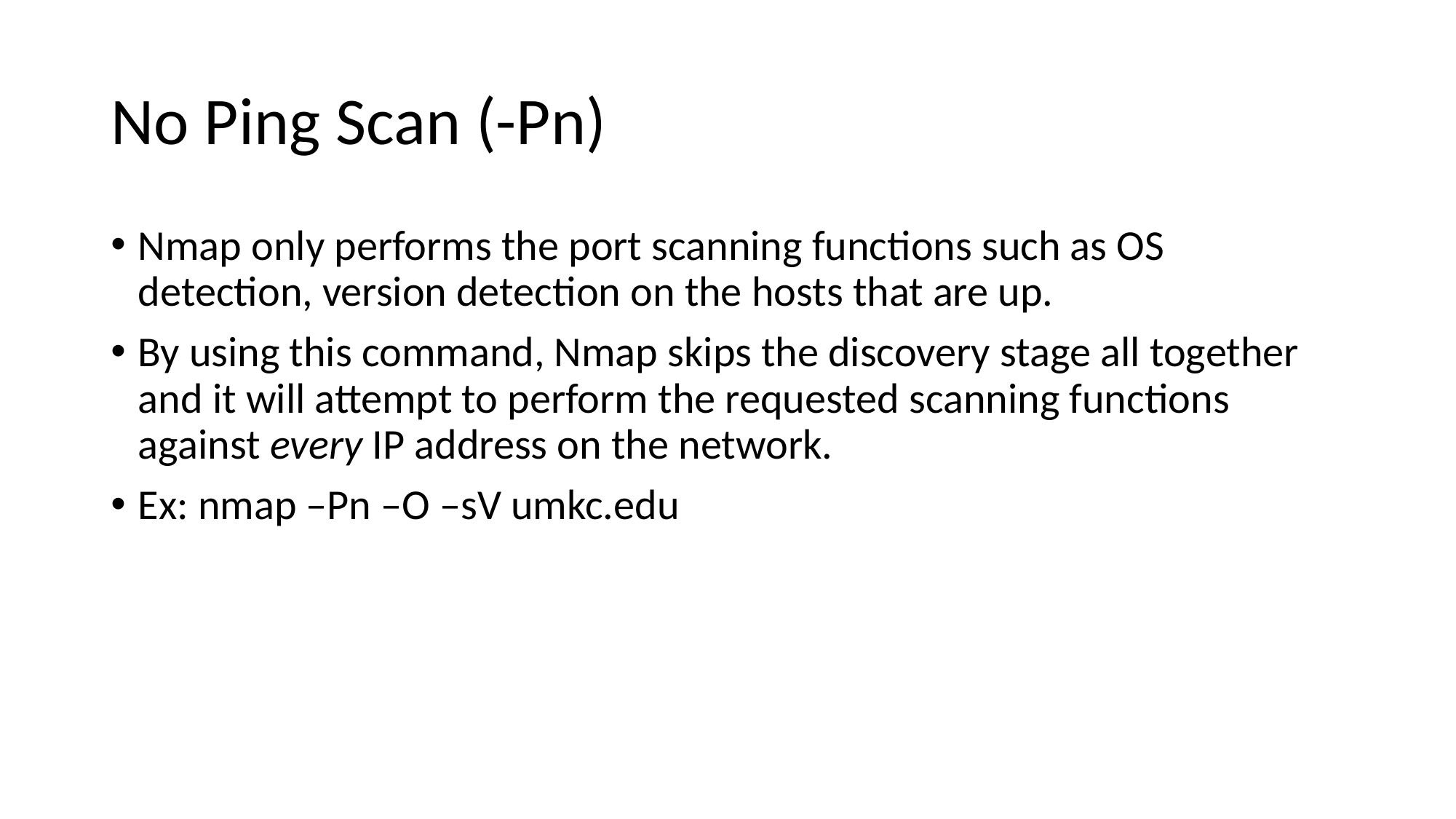

# No Ping Scan (-Pn)
Nmap only performs the port scanning functions such as OS detection, version detection on the hosts that are up.
By using this command, Nmap skips the discovery stage all together and it will attempt to perform the requested scanning functions against every IP address on the network.
Ex: nmap –Pn –O –sV umkc.edu